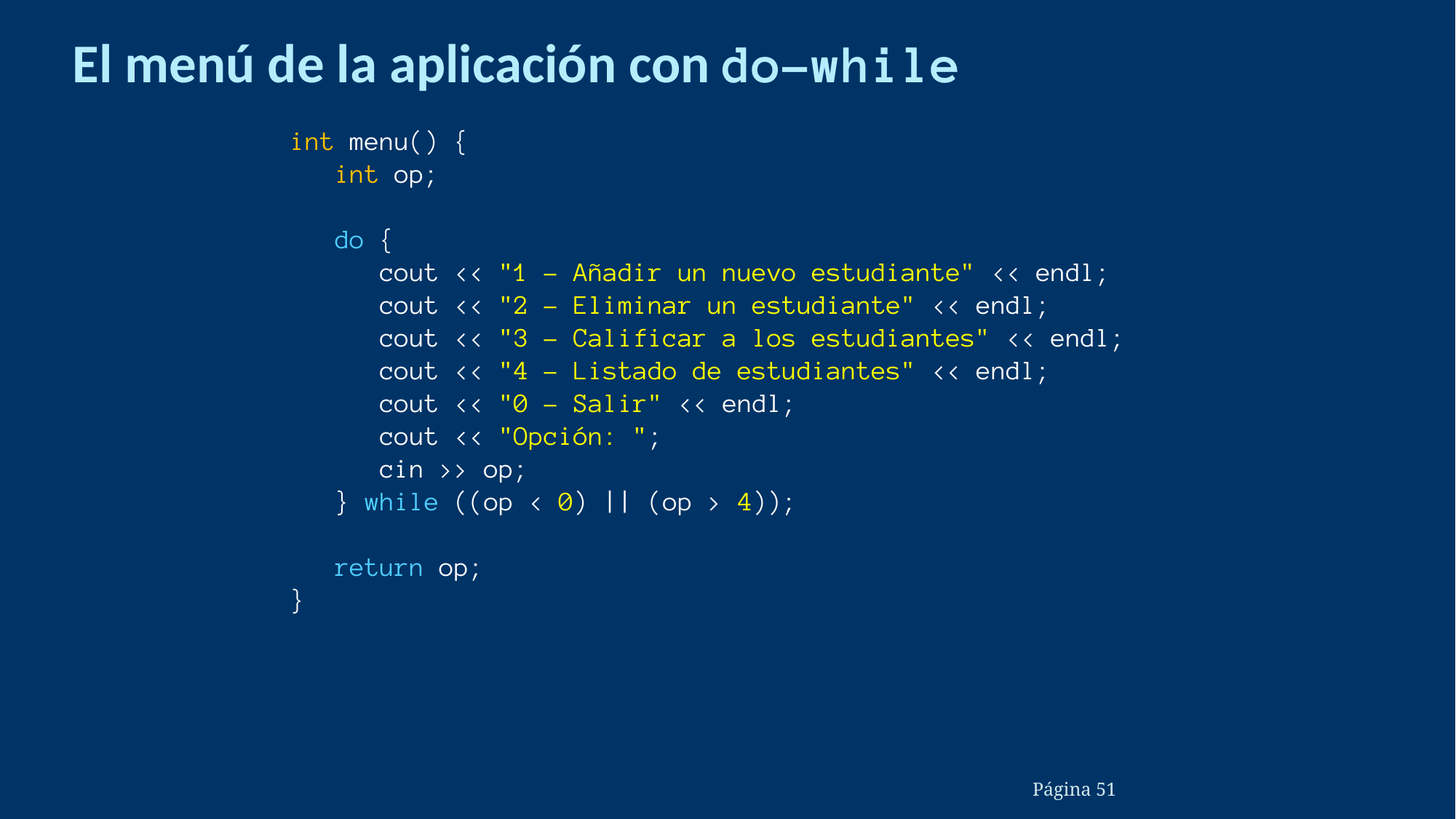

# El menú de la aplicación con do-while
int menu() {
   int op;

   do {
      cout << "1 - Añadir un nuevo estudiante" << endl;
      cout << "2 - Eliminar un estudiante" << endl;
      cout << "3 - Calificar a los estudiantes" << endl;
      cout << "4 - Listado de estudiantes" << endl;
      cout << "0 - Salir" << endl;
      cout << "Opción: ";
      cin >> op;
   } while ((op < 0) || (op > 4));

   return op;
}
ISFTN151 – AS AyED I
Página 51